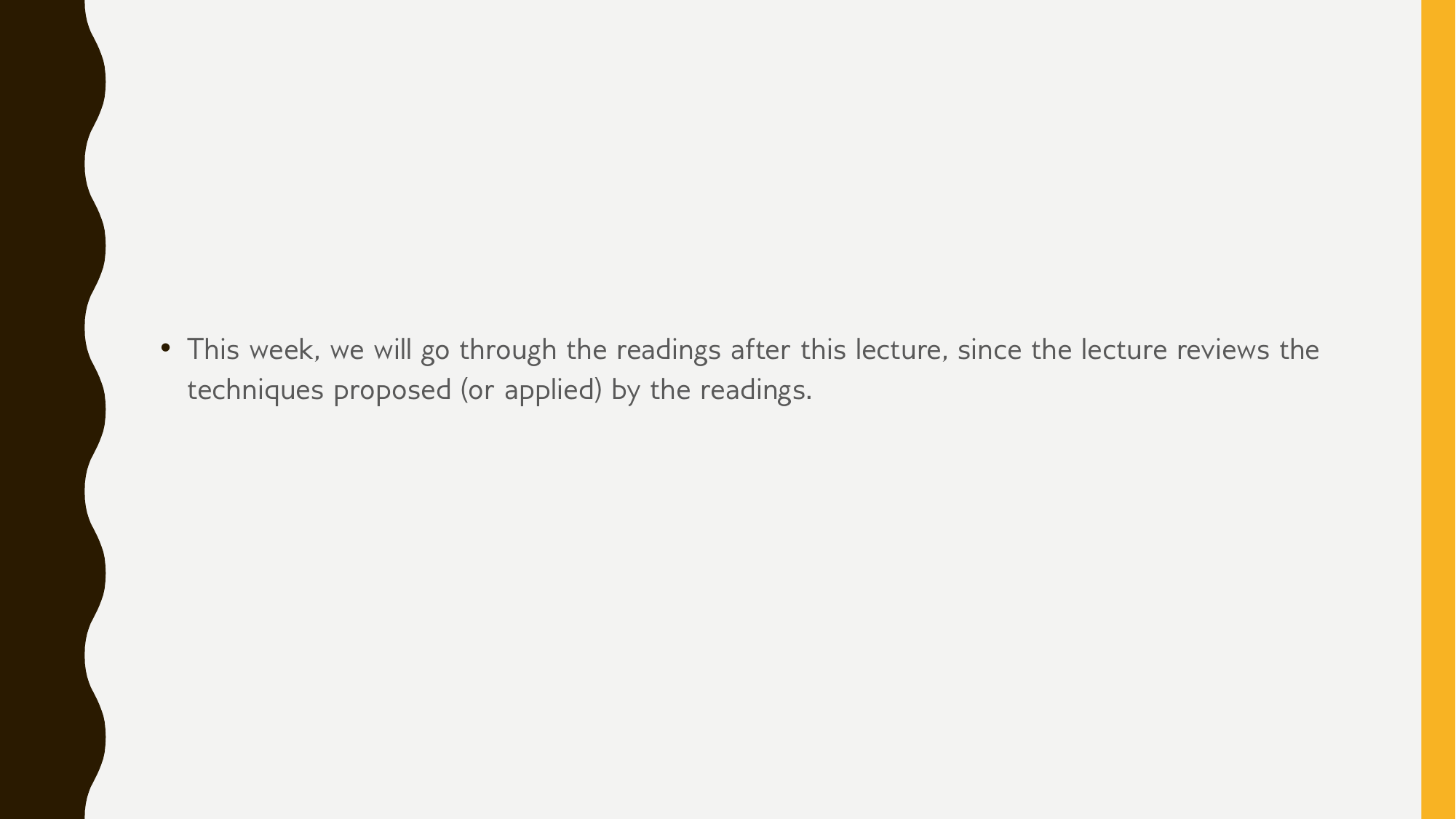

#

This week, we will go through the readings after this lecture, since the lecture reviews the techniques proposed (or applied) by the readings.